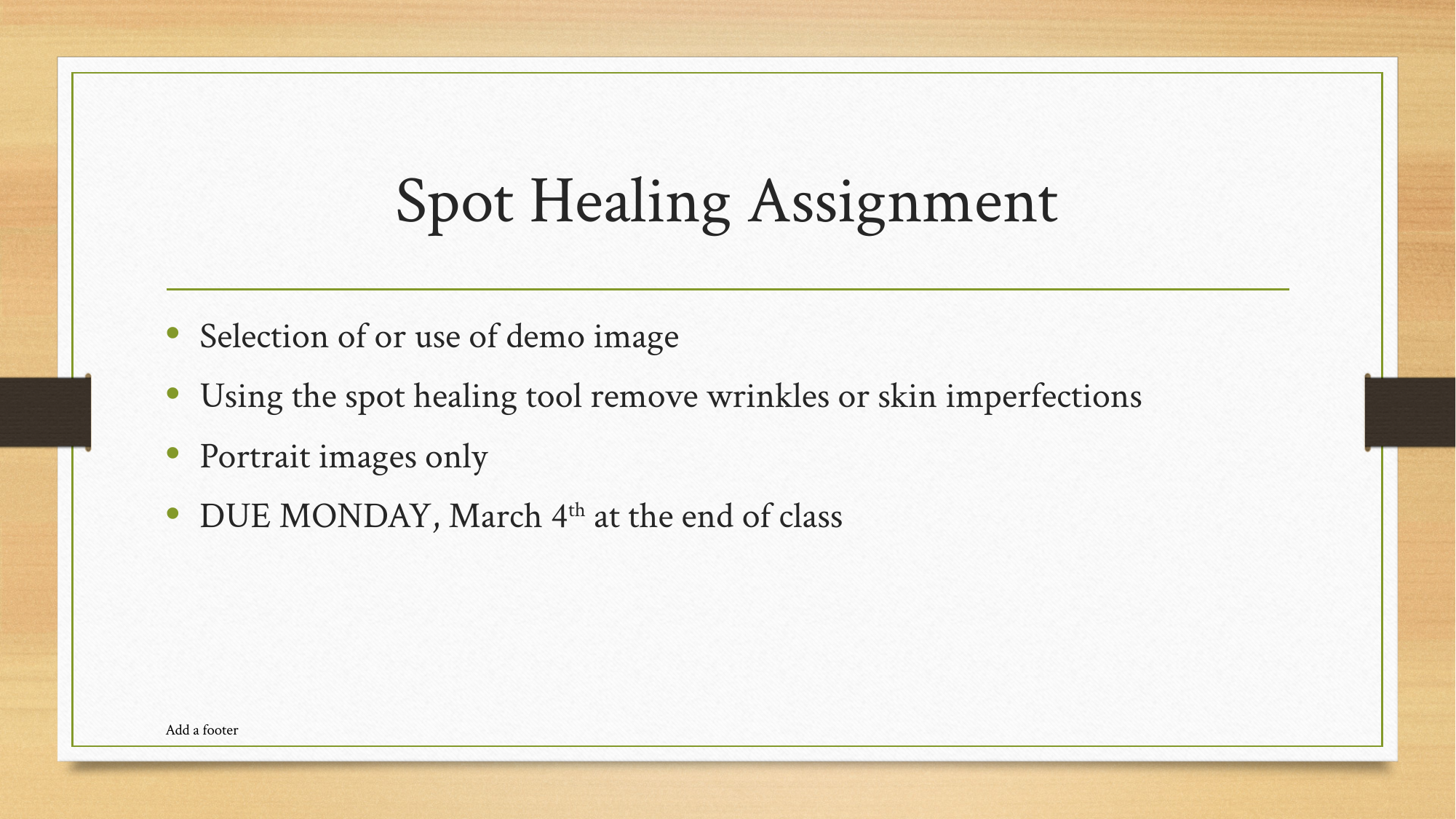

# Spot Healing Assignment
Selection of or use of demo image
Using the spot healing tool remove wrinkles or skin imperfections
Portrait images only
DUE MONDAY, March 4th at the end of class
Add a footer